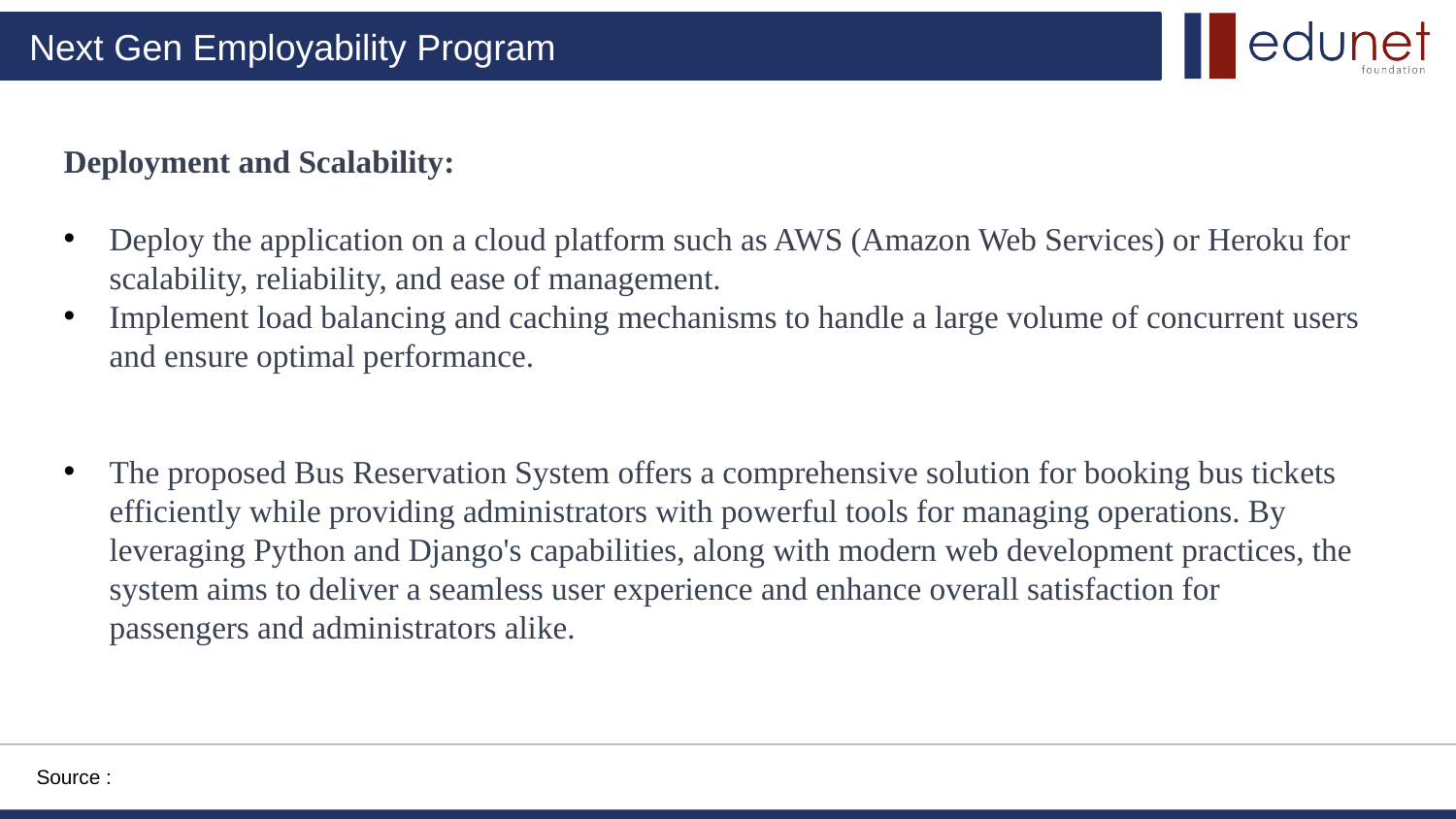

Deployment and Scalability:

Deploy the application on a cloud platform such as AWS (Amazon Web Services) or Heroku for scalability, reliability, and ease of management.
Implement load balancing and caching mechanisms to handle a large volume of concurrent users and ensure optimal performance.

The proposed Bus Reservation System offers a comprehensive solution for booking bus tickets efficiently while providing administrators with powerful tools for managing operations. By leveraging Python and Django's capabilities, along with modern web development practices, the system aims to deliver a seamless user experience and enhance overall satisfaction for passengers and administrators alike.
Source :